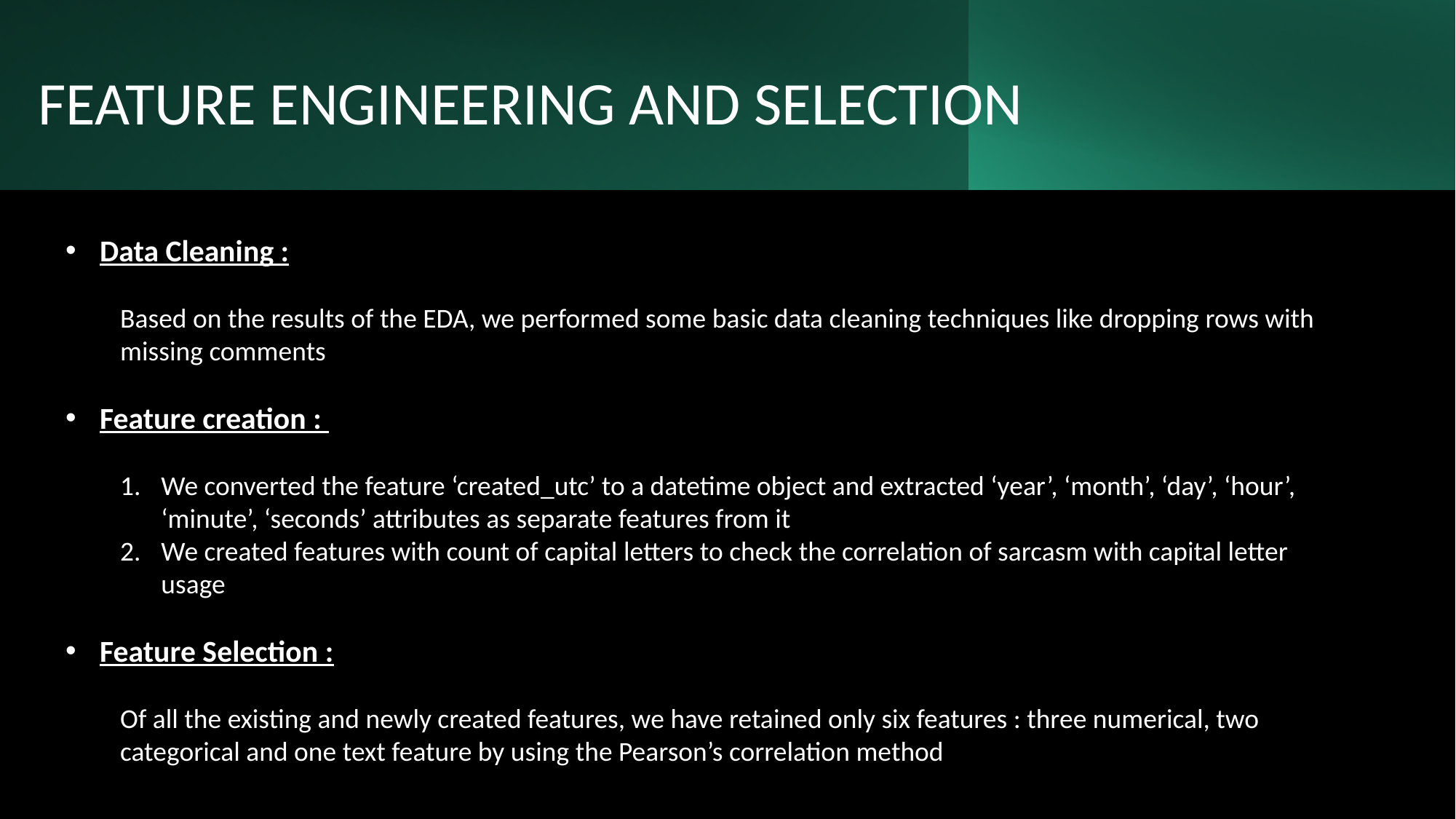

FEATURE ENGINEERING AND SELECTION
Data Cleaning :

Based on the results of the EDA, we performed some basic data cleaning techniques like dropping rows with missing comments

Feature creation :

We converted the feature ‘created_utc’ to a datetime object and extracted ‘year’, ‘month’, ‘day’, ‘hour’, ‘minute’, ‘seconds’ attributes as separate features from it
We created features with count of capital letters to check the correlation of sarcasm with capital letter usage

Feature Selection :

Of all the existing and newly created features, we have retained only six features : three numerical, two categorical and one text feature by using the Pearson’s correlation method